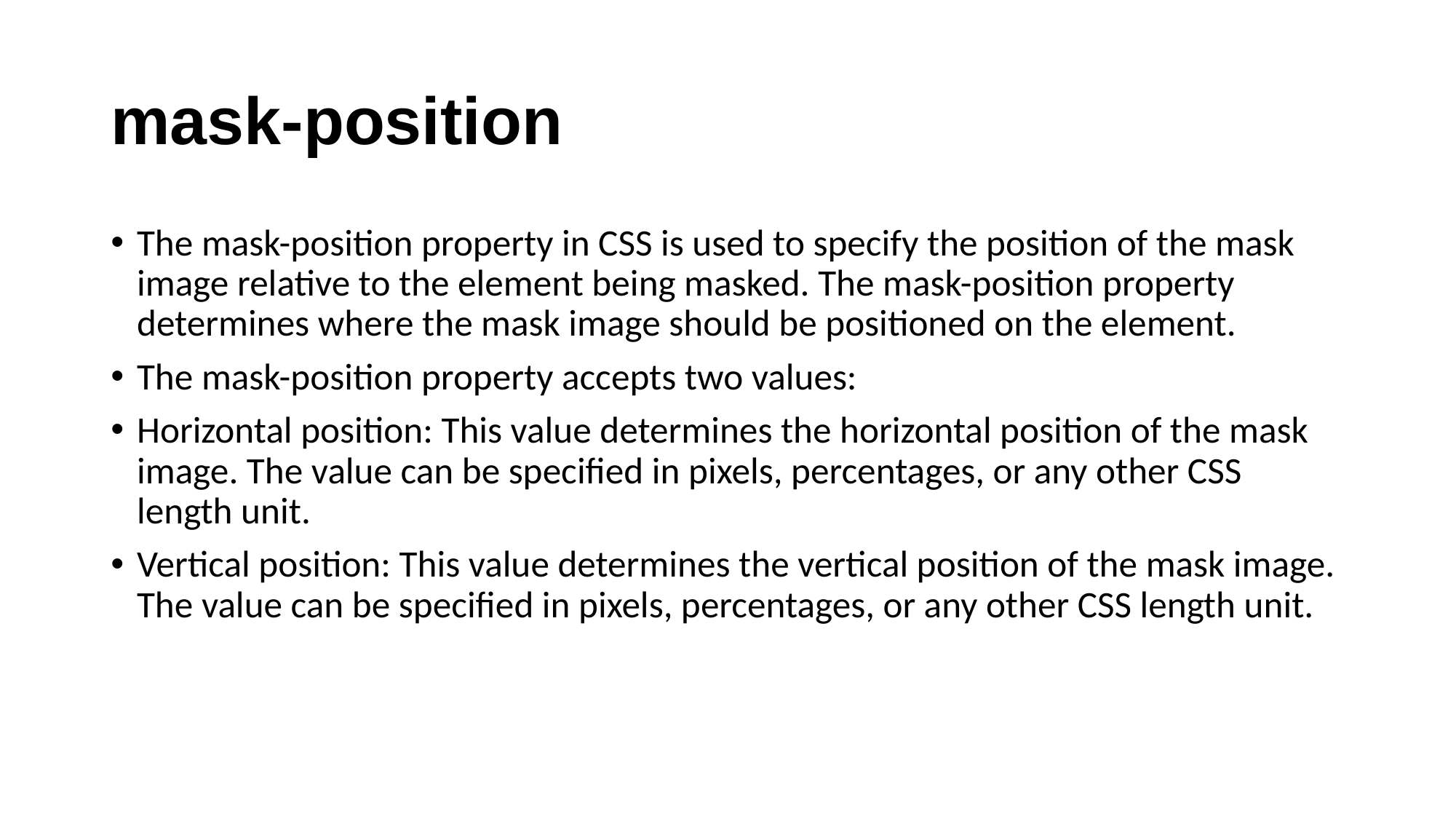

# mask-position
The mask-position property in CSS is used to specify the position of the mask image relative to the element being masked. The mask-position property determines where the mask image should be positioned on the element.
The mask-position property accepts two values:
Horizontal position: This value determines the horizontal position of the mask image. The value can be specified in pixels, percentages, or any other CSS length unit.
Vertical position: This value determines the vertical position of the mask image. The value can be specified in pixels, percentages, or any other CSS length unit.